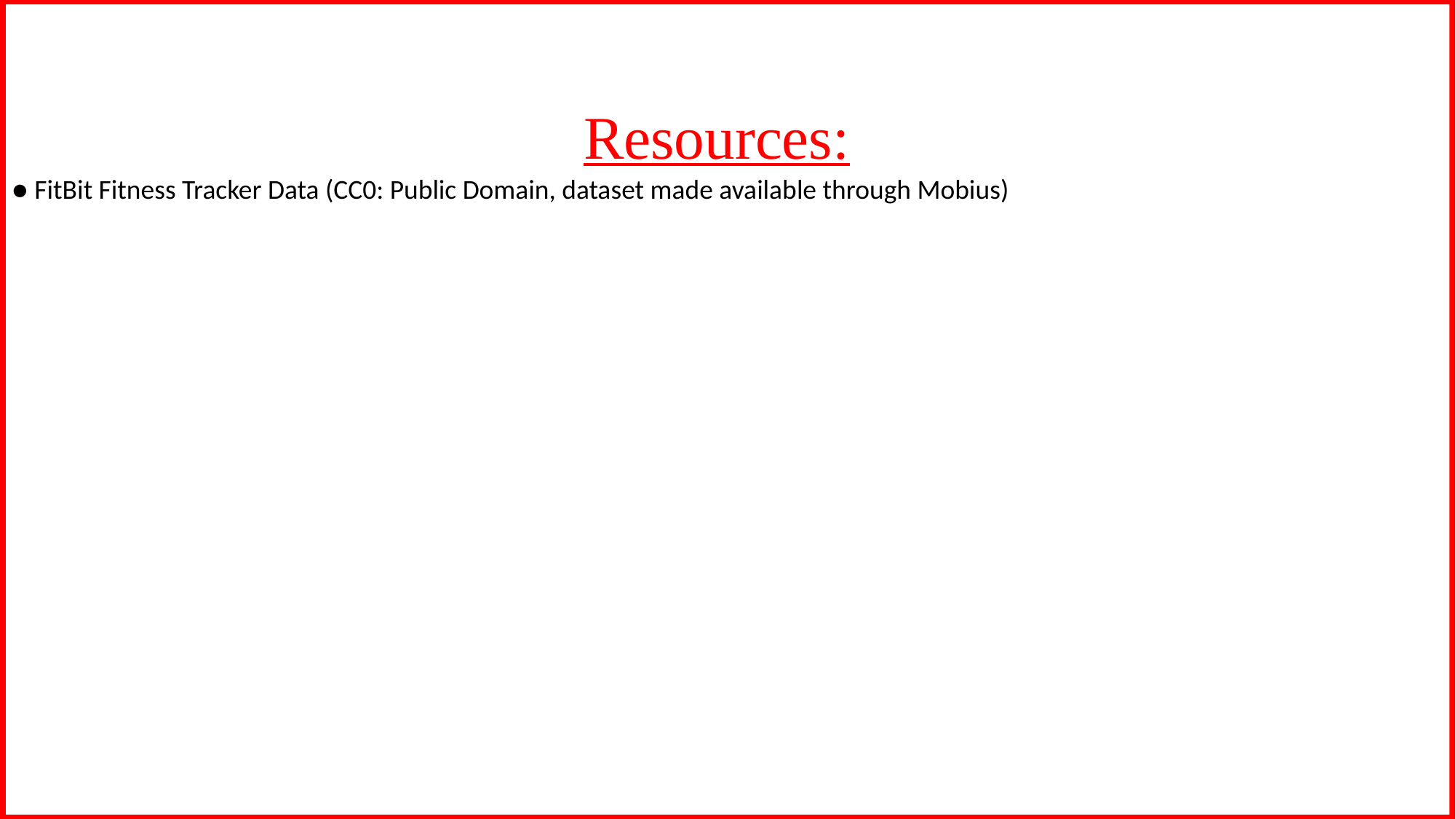

Resources:
● FitBit Fitness Tracker Data (CC0: Public Domain, dataset made available through Mobius)